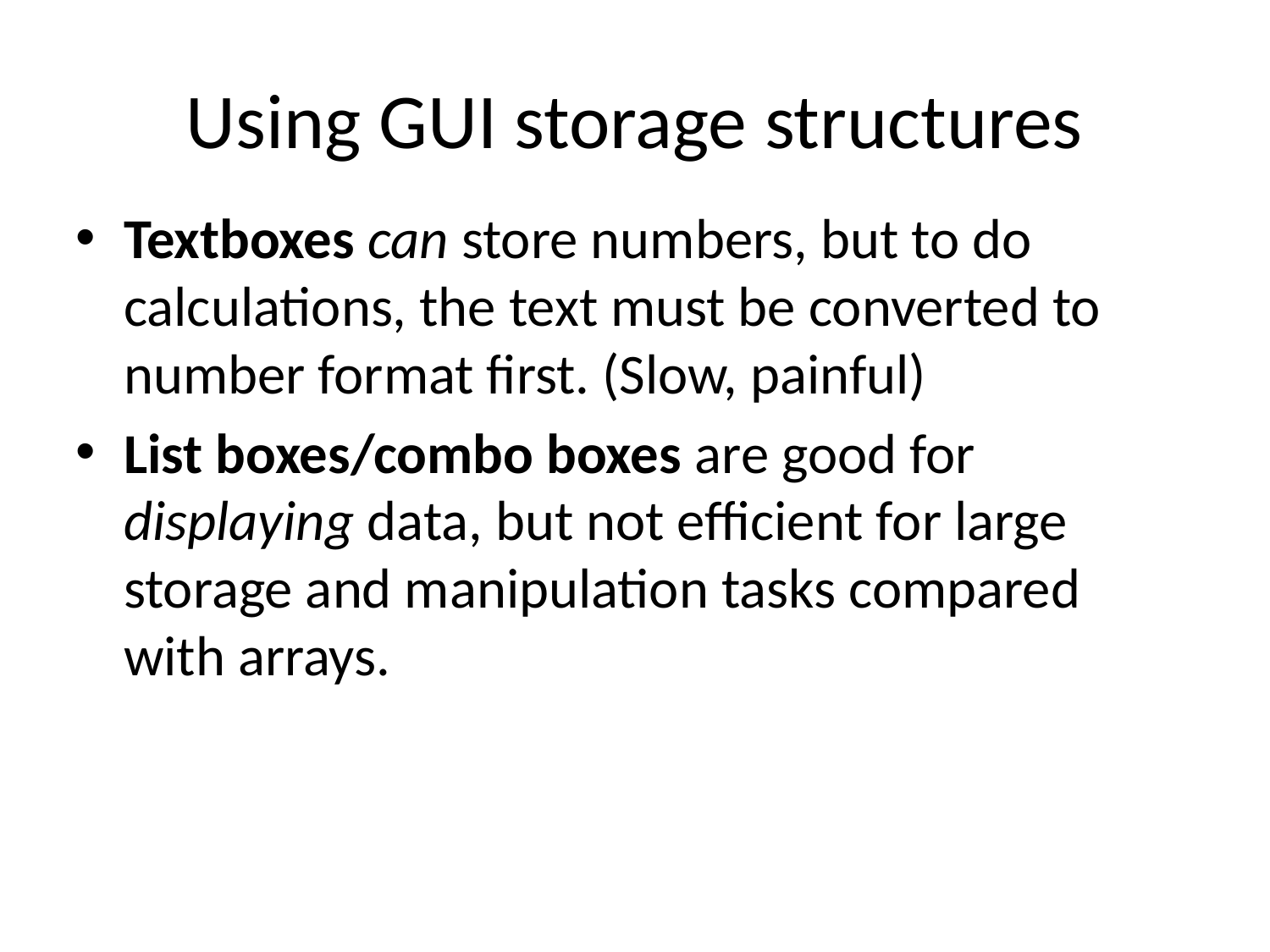

# Using GUI storage structures
Textboxes can store numbers, but to do calculations, the text must be converted to number format first. (Slow, painful)
List boxes/combo boxes are good for displaying data, but not efficient for large storage and manipulation tasks compared with arrays.